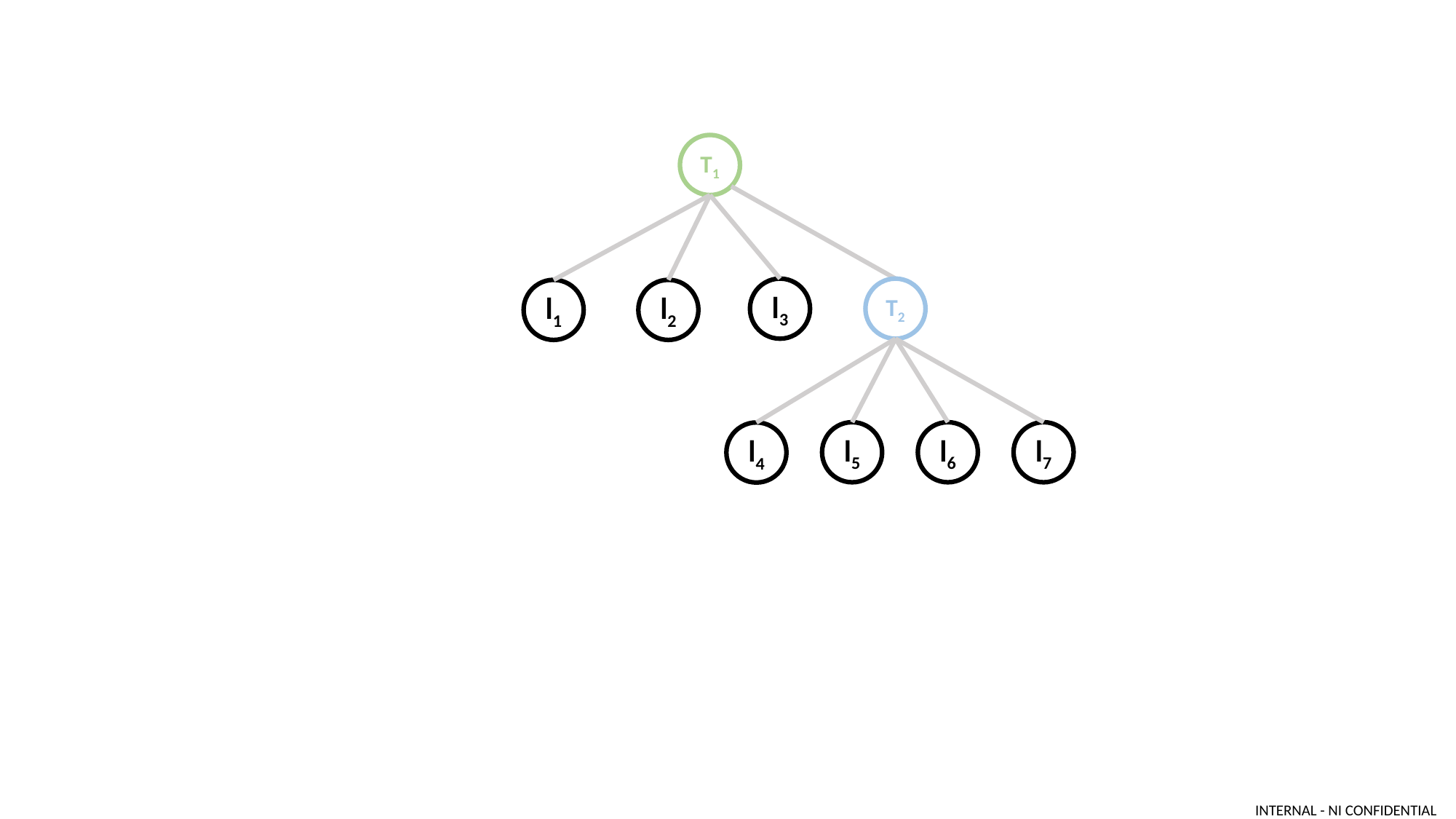

T1
l3
T2
l1
l2
l5
l6
l7
l4